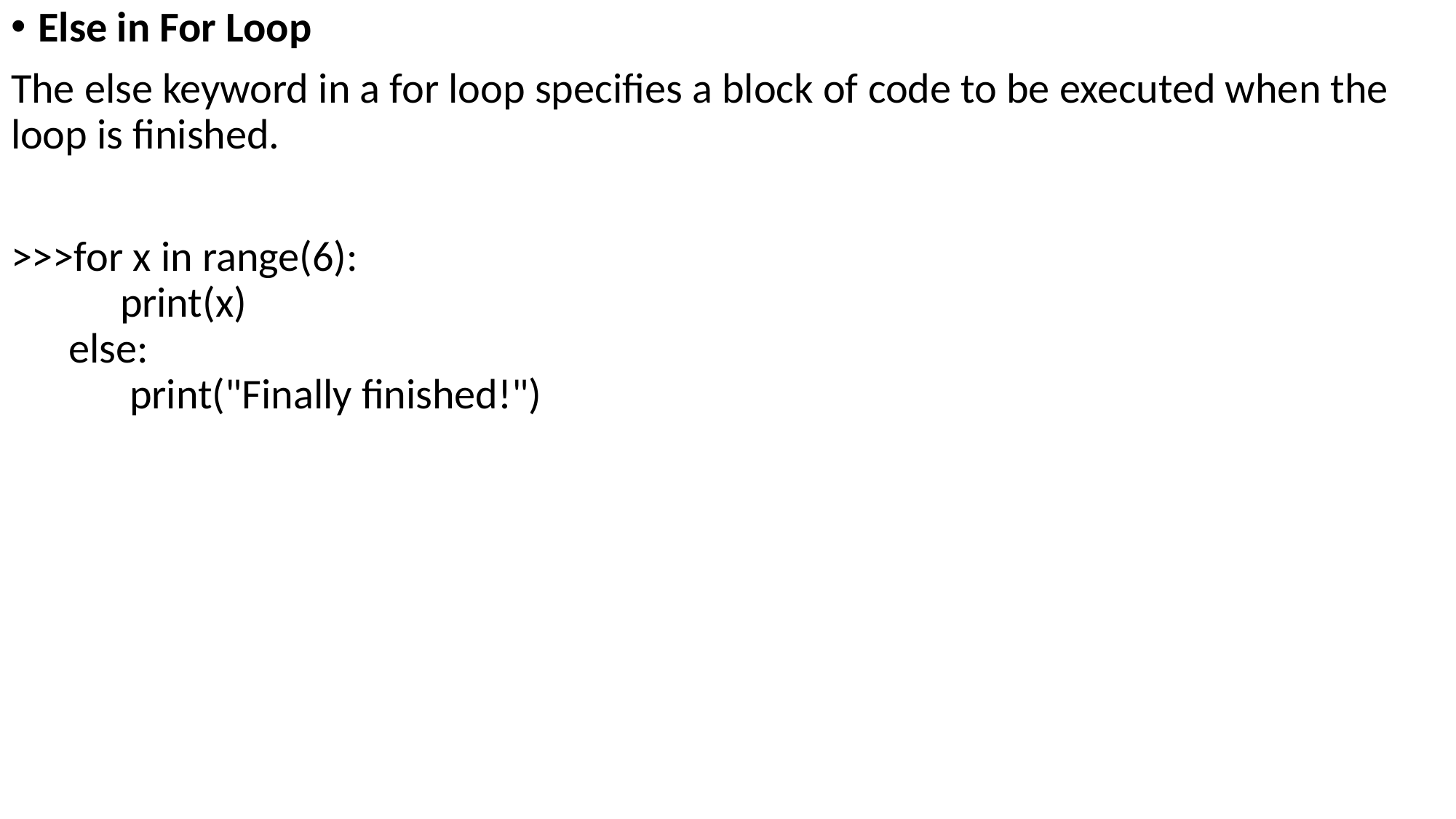

Else in For Loop
The else keyword in a for loop specifies a block of code to be executed when the loop is finished.

>>>for x in range(6):
  	print(x)
      else:
 	 print("Finally finished!")